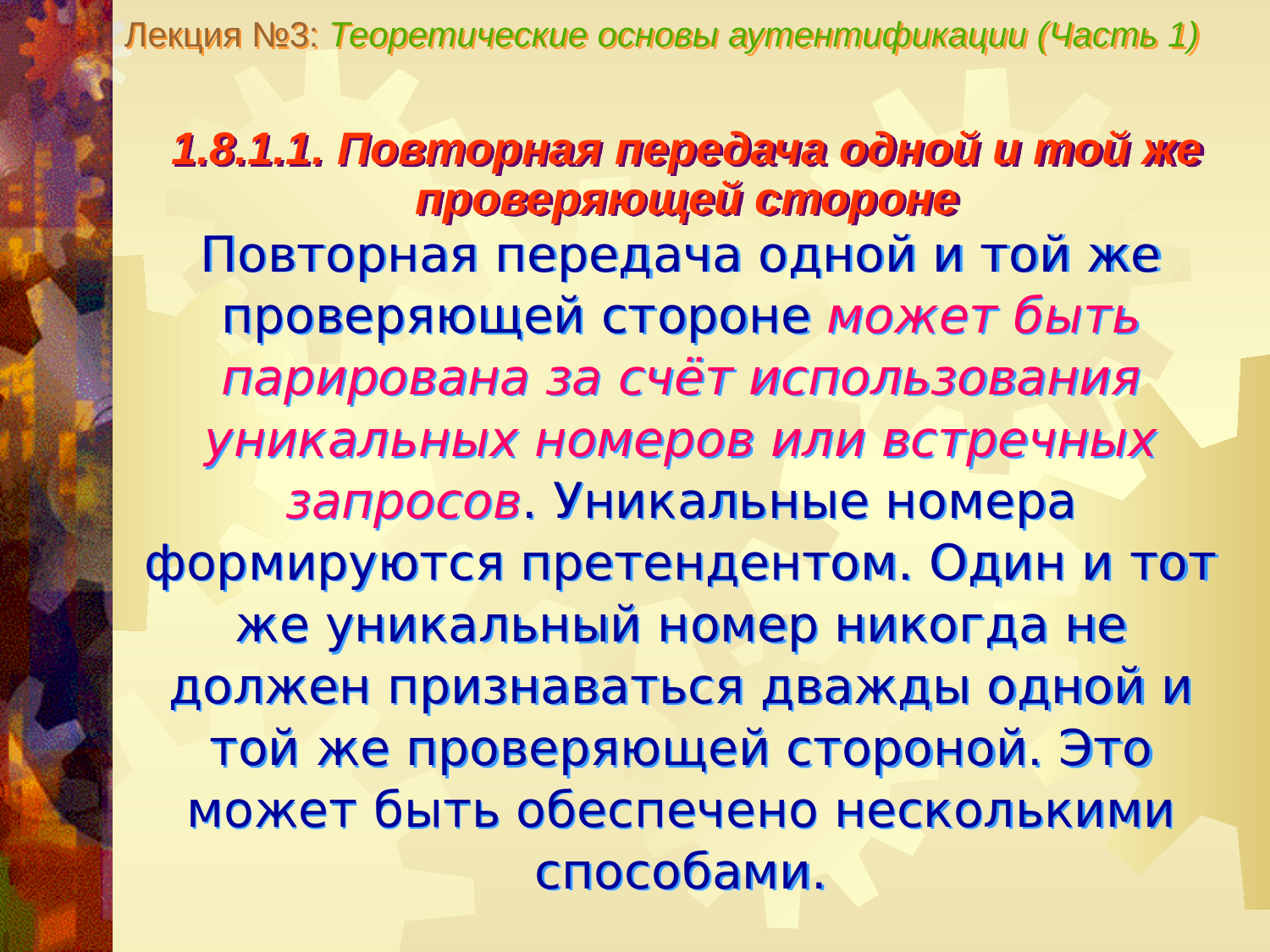

Лекция №3: Теоретические основы аутентификации (Часть 1)
1.8.1.1. Повторная передача одной и той же проверяющей стороне
Повторная передача одной и той же проверяющей стороне может быть парирована за счёт использования уникальных номеров или встречных запросов. Уникальные номера формируются претендентом. Один и тот же уникальный номер никогда не должен признаваться дважды одной и той же проверяющей стороной. Это может быть обеспечено несколькими способами.